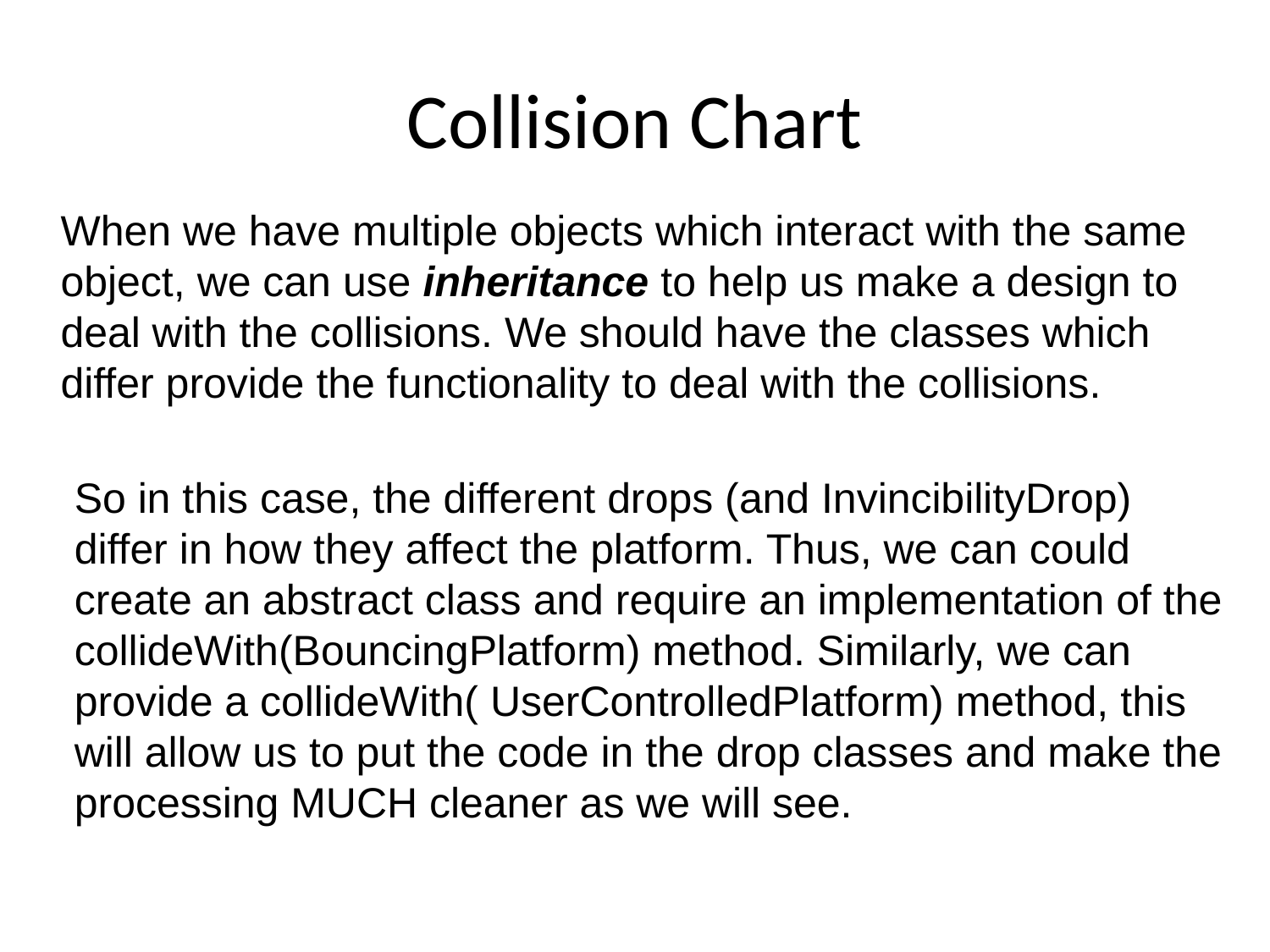

# Collision Chart
When we have multiple objects which interact with the same object, we can use inheritance to help us make a design to deal with the collisions. We should have the classes which differ provide the functionality to deal with the collisions.
So in this case, the different drops (and InvincibilityDrop) differ in how they affect the platform. Thus, we can could create an abstract class and require an implementation of the collideWith(BouncingPlatform) method. Similarly, we can provide a collideWith( UserControlledPlatform) method, this will allow us to put the code in the drop classes and make the processing MUCH cleaner as we will see.